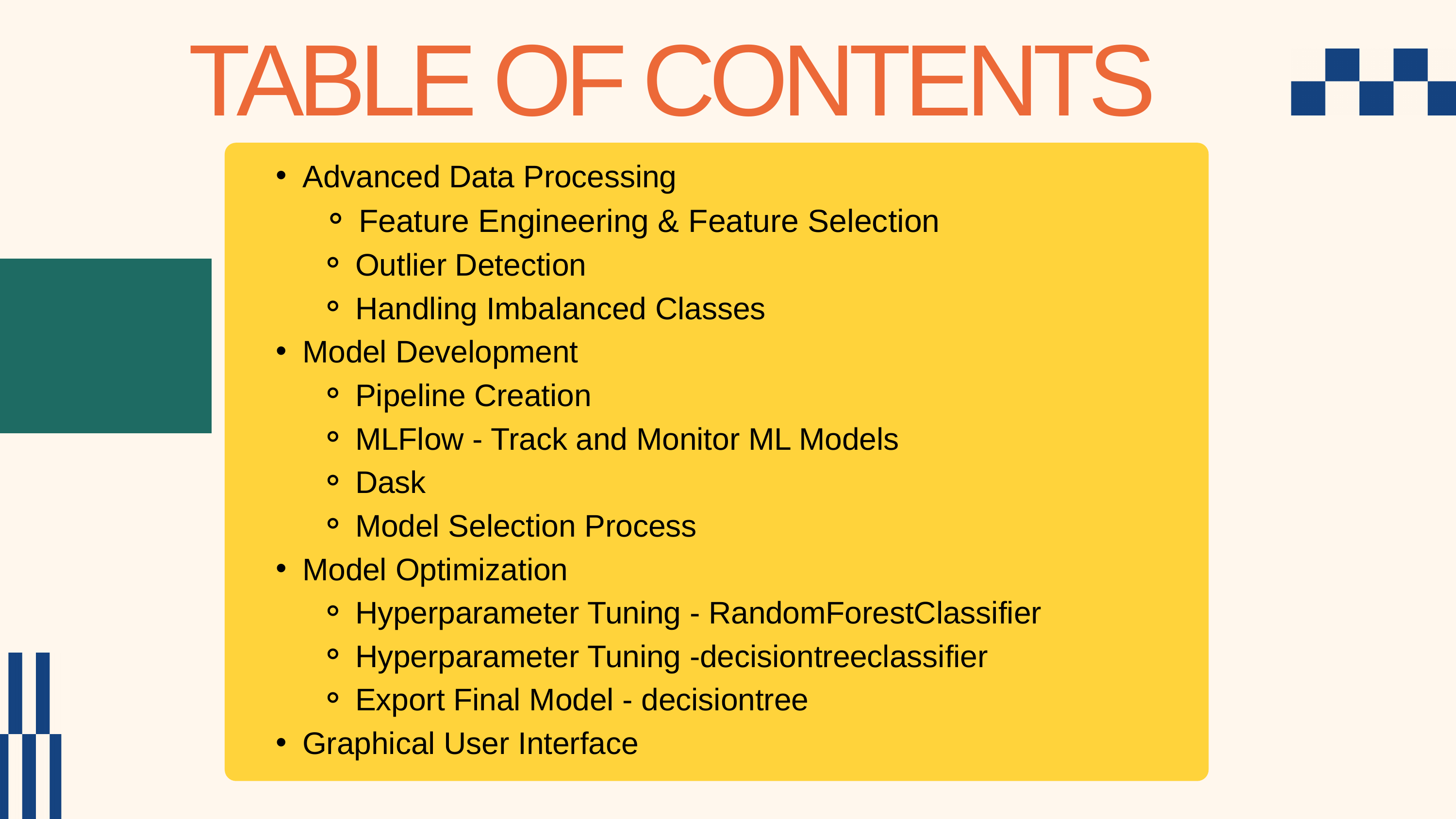

TABLE OF CONTENTS

Advanced Data Processing
Feature Engineering & Feature Selection
Outlier Detection
Handling Imbalanced Classes
Model Development
Pipeline Creation
MLFlow - Track and Monitor ML Models
Dask
Model Selection Process
Model Optimization
Hyperparameter Tuning - RandomForestClassifier
Hyperparameter Tuning -decisiontreeclassifier
Export Final Model - decisiontree
Graphical User Interface